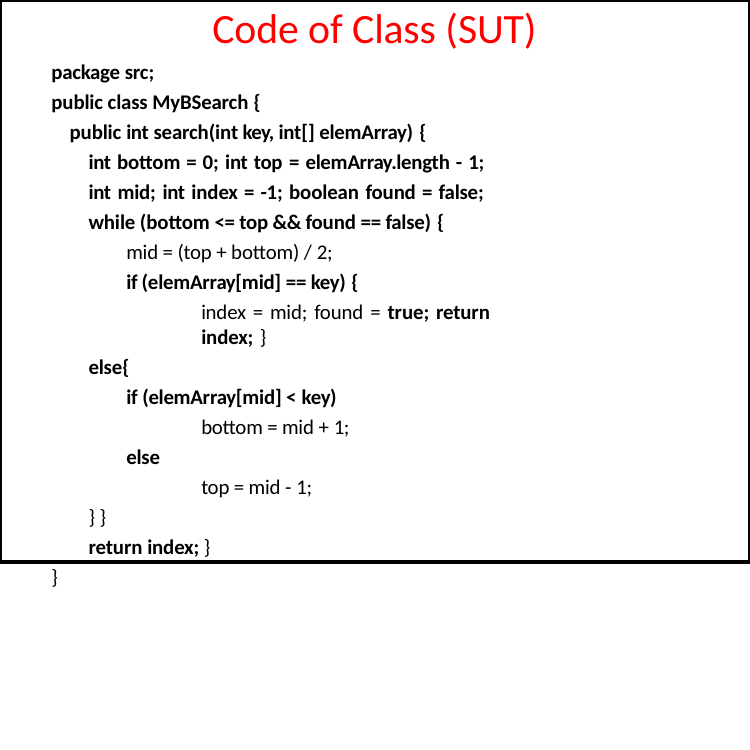

# Code of Class (SUT)

package src;
public class MyBSearch {
public int search(int key, int[] elemArray) {
int bottom = 0; int top = elemArray.length - 1;  int mid; int index = -1; boolean found = false;  while (bottom <= top && found == false) {
mid = (top + bottom) / 2;
if (elemArray[mid] == key) {
index = mid; found = true; return index; }
else{
if (elemArray[mid] < key)
bottom = mid + 1;
else
top = mid - 1;
} }
return index; }
}